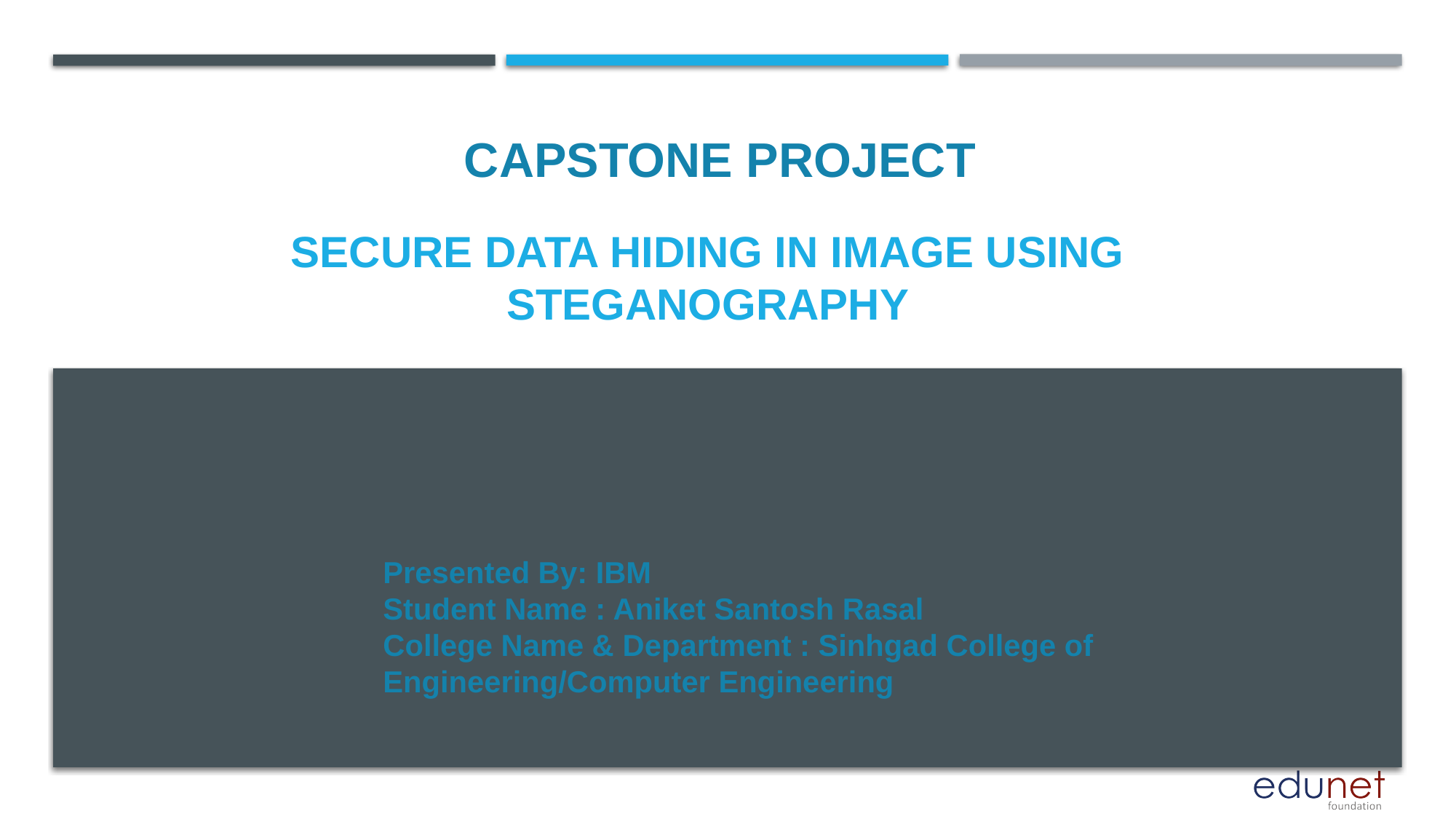

CAPSTONE PROJECT
# Secure Data Hiding in Image Using Steganography
Presented By: IBM
Student Name : Aniket Santosh Rasal
College Name & Department : Sinhgad College of Engineering/Computer Engineering